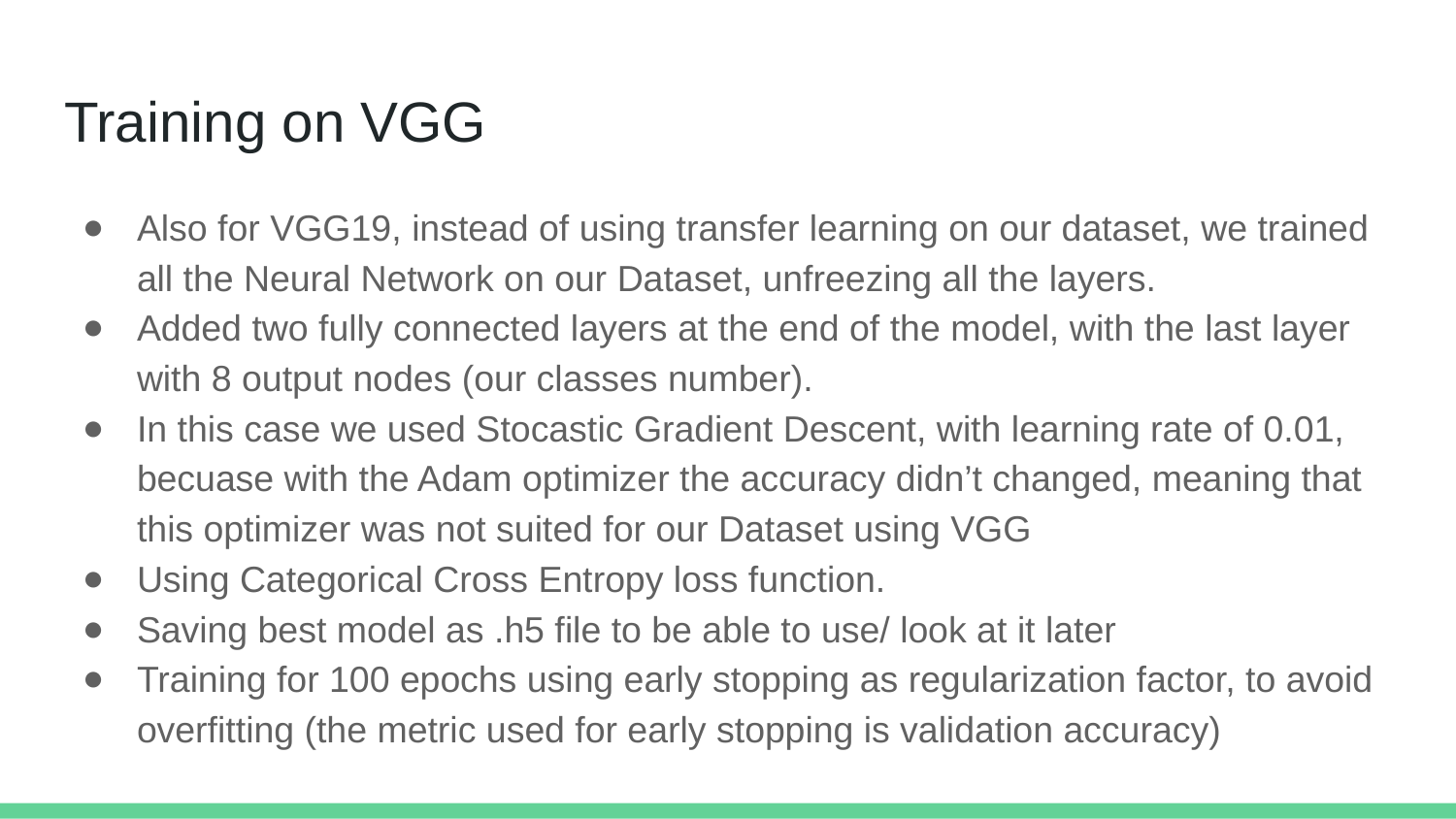

# Training on VGG
Also for VGG19, instead of using transfer learning on our dataset, we trained all the Neural Network on our Dataset, unfreezing all the layers.
Added two fully connected layers at the end of the model, with the last layer with 8 output nodes (our classes number).
In this case we used Stocastic Gradient Descent, with learning rate of 0.01, becuase with the Adam optimizer the accuracy didn’t changed, meaning that this optimizer was not suited for our Dataset using VGG
Using Categorical Cross Entropy loss function.
Saving best model as .h5 file to be able to use/ look at it later
Training for 100 epochs using early stopping as regularization factor, to avoid overfitting (the metric used for early stopping is validation accuracy)